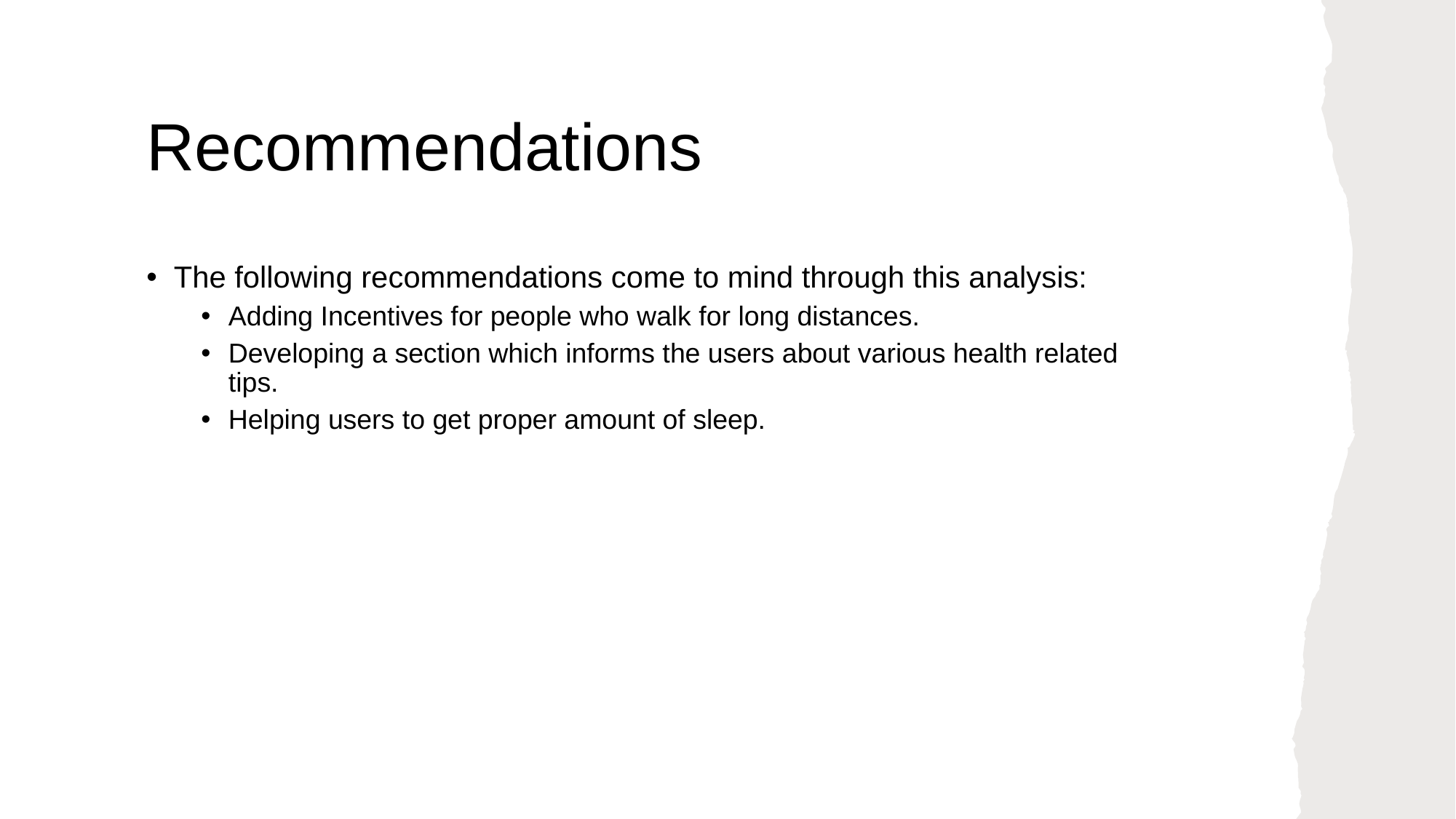

# Recommendations
The following recommendations come to mind through this analysis:
Adding Incentives for people who walk for long distances.
Developing a section which informs the users about various health related tips.
Helping users to get proper amount of sleep.